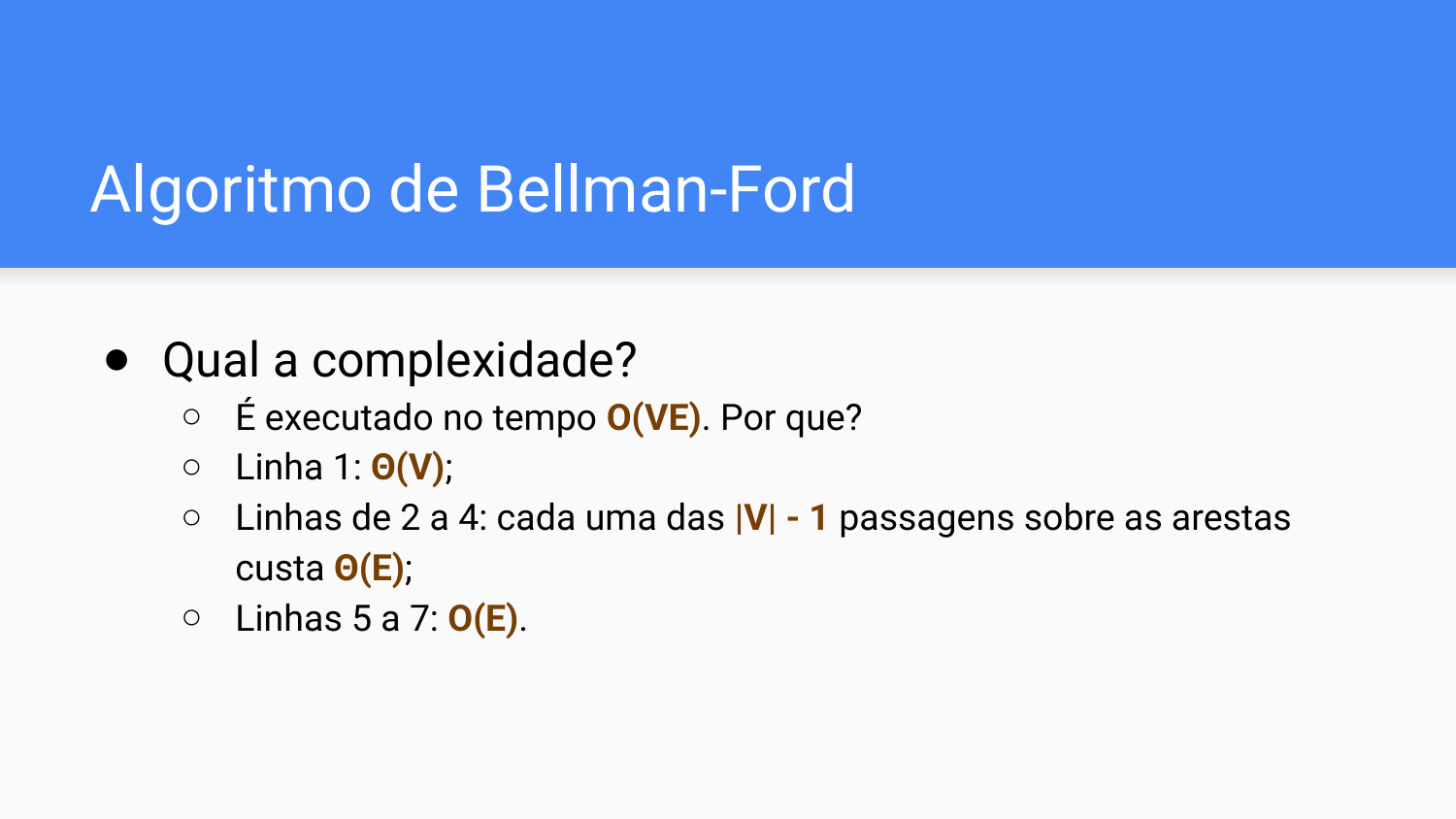

# Algoritmo de Bellman-Ford
Qual a complexidade?
É executado no tempo O(VE). Por que?
Linha 1: Θ(V);
Linhas de 2 a 4: cada uma das |V| - 1 passagens sobre as arestas custa Θ(E);
Linhas 5 a 7: O(E).